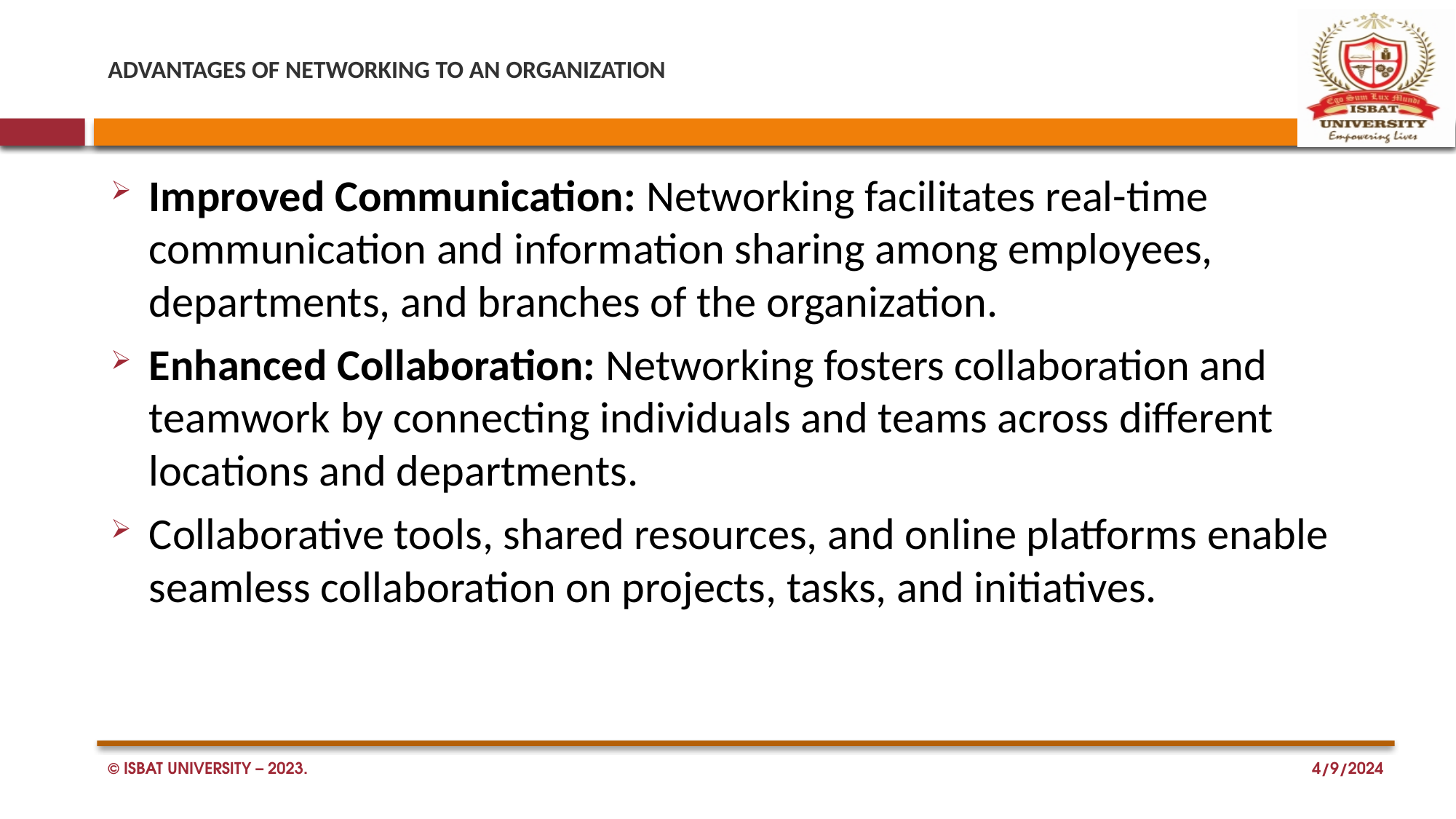

# ADVANTAGES OF NETWORKING TO AN ORGANIZATION
Improved Communication: Networking facilitates real-time communication and information sharing among employees, departments, and branches of the organization.
Enhanced Collaboration: Networking fosters collaboration and teamwork by connecting individuals and teams across different locations and departments.
Collaborative tools, shared resources, and online platforms enable seamless collaboration on projects, tasks, and initiatives.